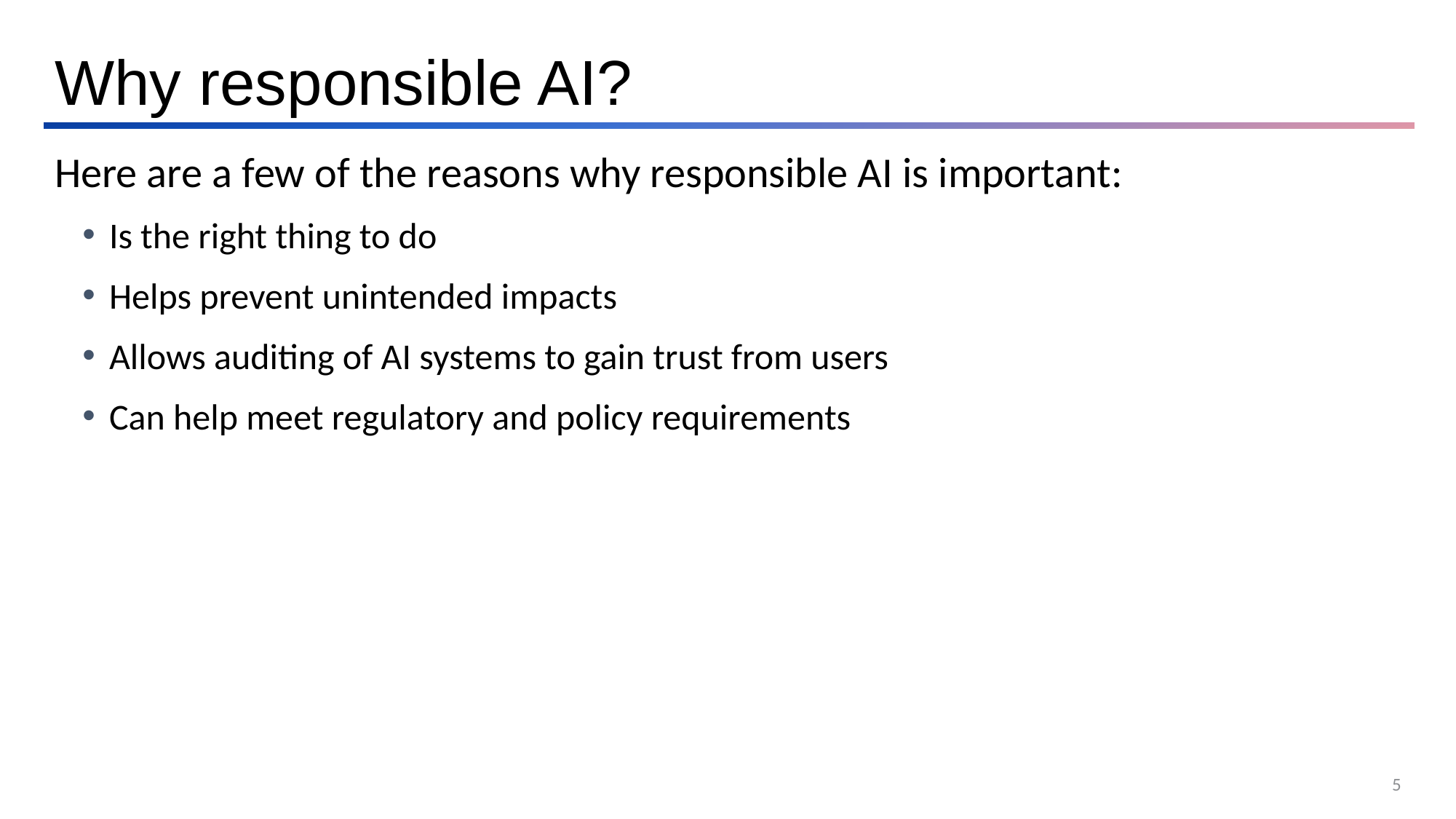

Why responsible AI?
Here are a few of the reasons why responsible AI is important:
Is the right thing to do
Helps prevent unintended impacts
Allows auditing of AI systems to gain trust from users
Can help meet regulatory and policy requirements
5